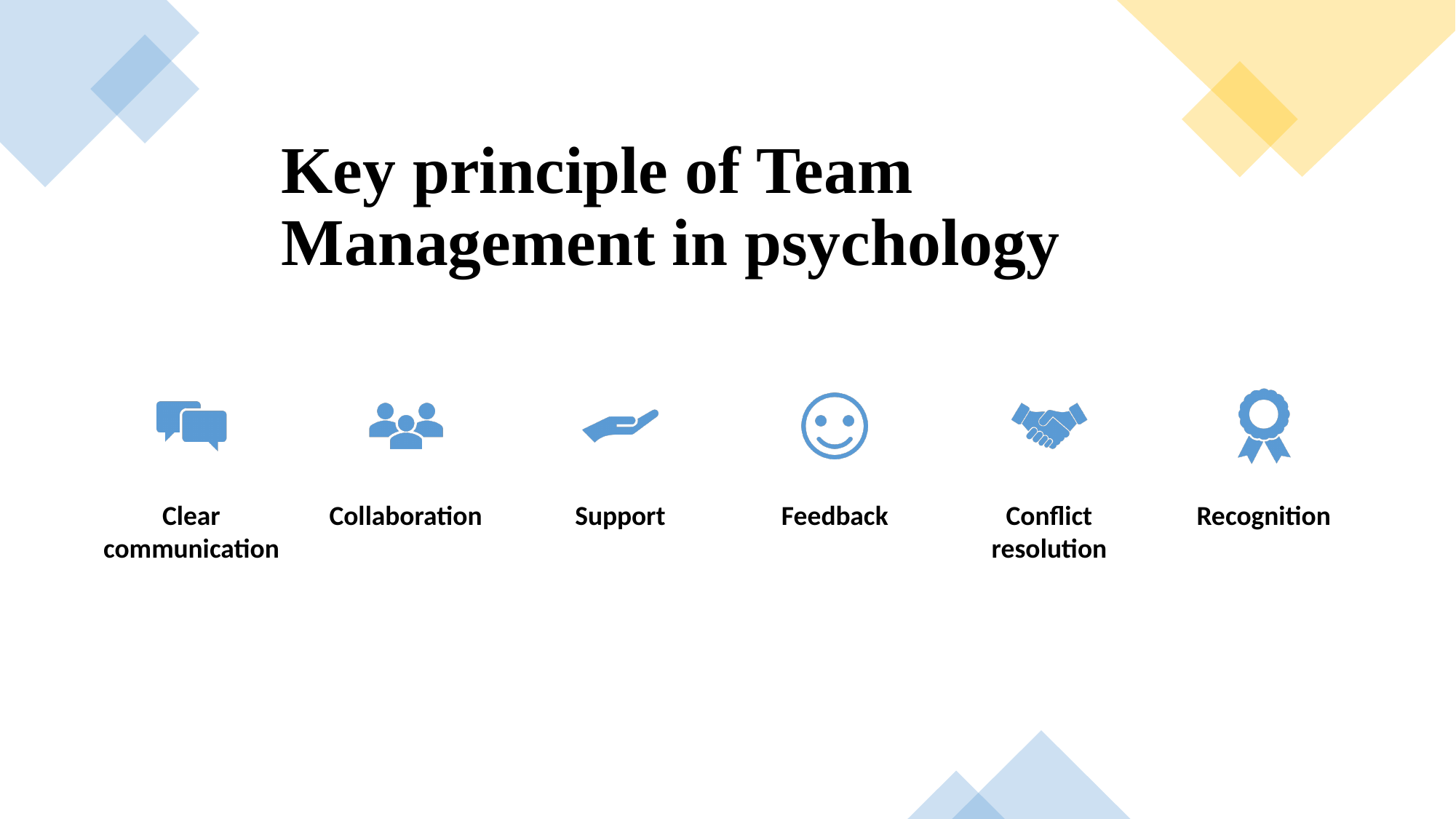

# Key principle of Team Management in psychology
Clear communication
Collaboration
Support
Feedback
Conflict resolution
Recognition